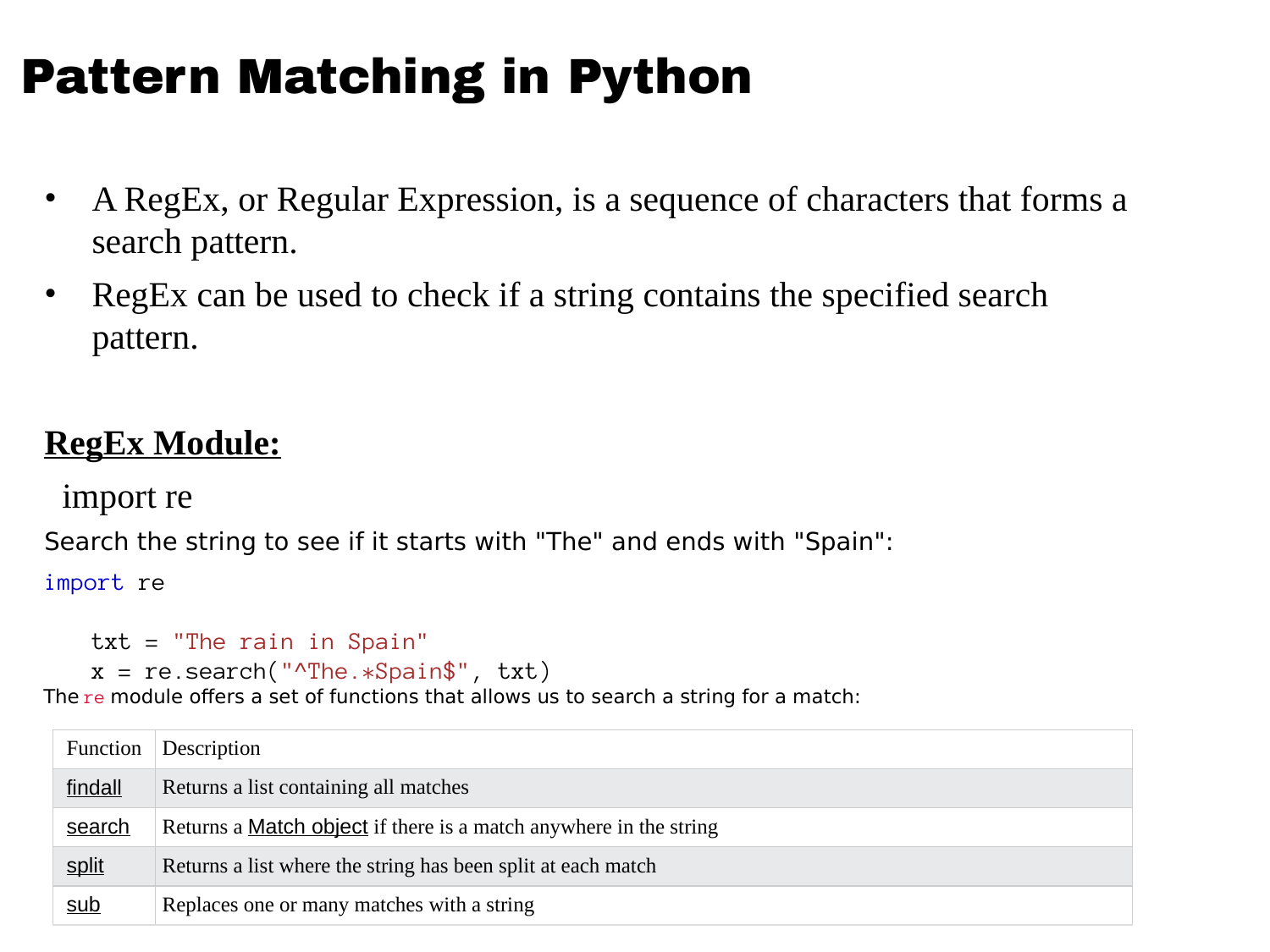

# Pattern Matching in Python
A RegEx, or Regular Expression, is a sequence of characters that forms a search pattern.
RegEx can be used to check if a string contains the specified search pattern.

RegEx Module:
  import re
Search the string to see if it starts with "The" and ends with "Spain":
import re
txt = "The rain in Spain"
x = re.search("^The.*Spain$", txt)

The re module offers a set of functions that allows us to search a string for a match:
| Function | Description |
| --- | --- |
| findall | Returns a list containing all matches |
| search | Returns a Match object if there is a match anywhere in the string |
| split | Returns a list where the string has been split at each match |
| sub | Replaces one or many matches with a string |